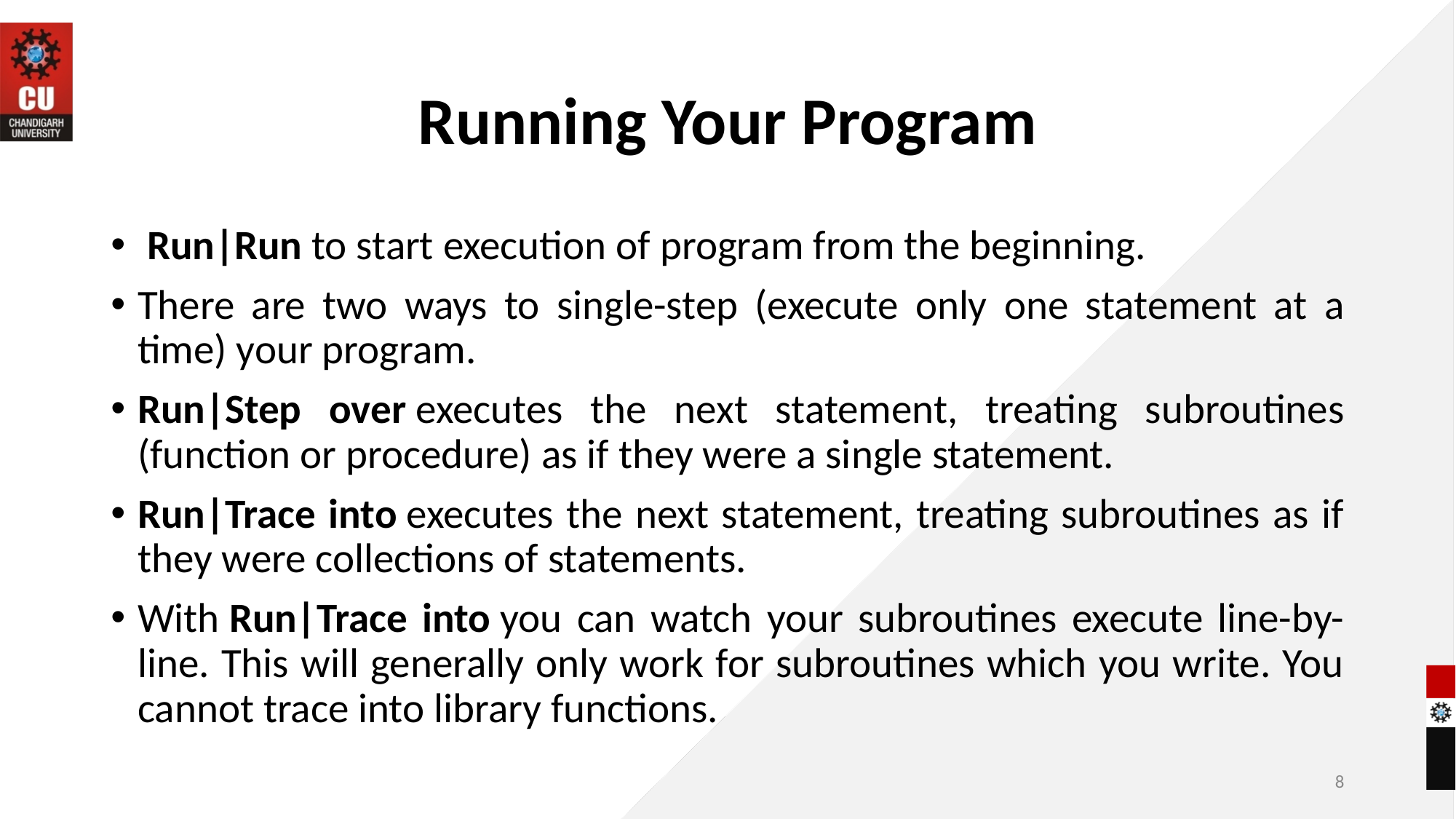

# Running Your Program
 Run|Run to start execution of program from the beginning.
There are two ways to single-step (execute only one statement at a time) your program.
Run|Step over executes the next statement, treating subroutines (function or procedure) as if they were a single statement.
Run|Trace into executes the next statement, treating subroutines as if they were collections of statements.
With Run|Trace into you can watch your subroutines execute line-by-line. This will generally only work for subroutines which you write. You cannot trace into library functions.

8